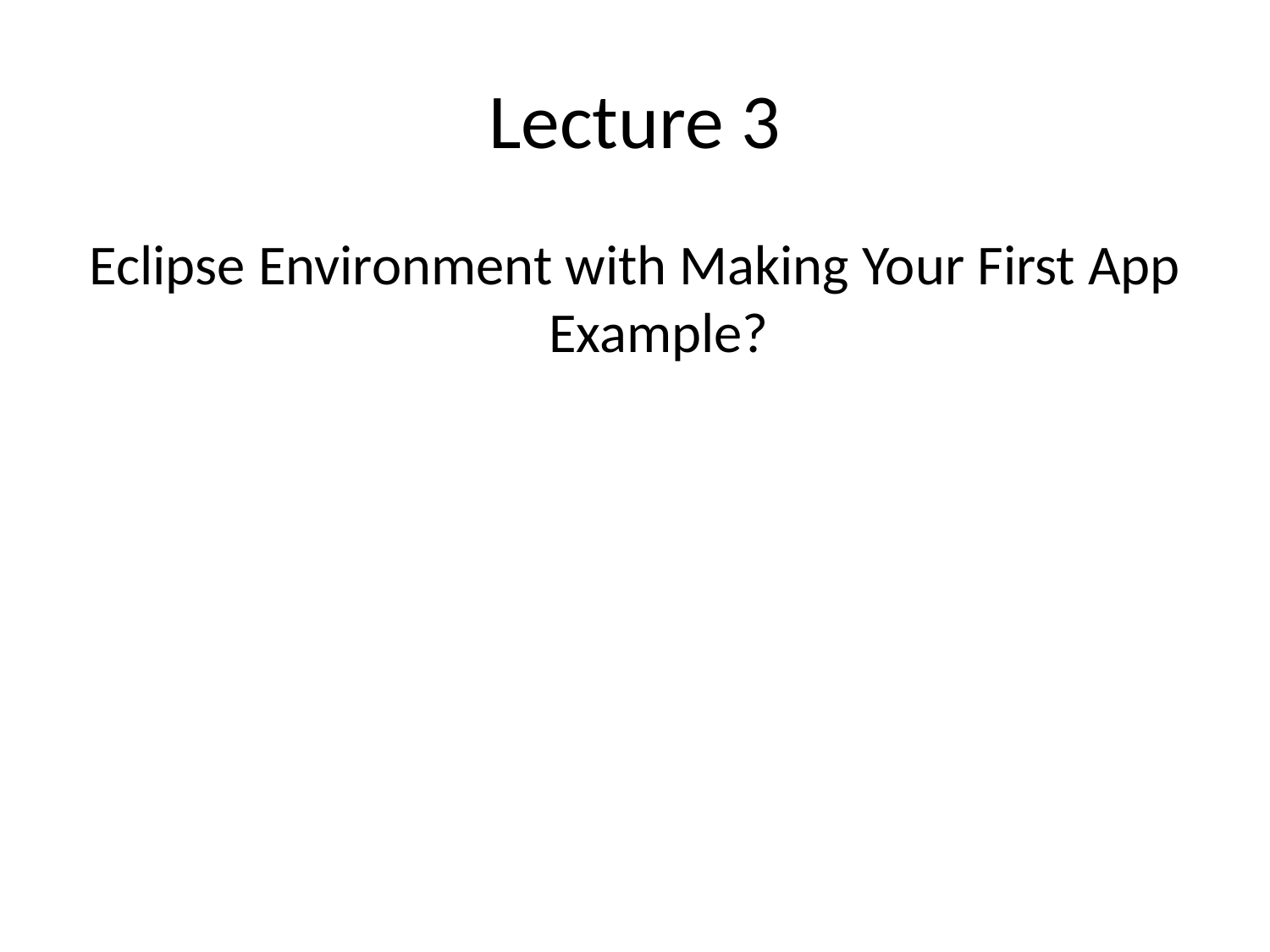

# Lecture 3
Eclipse Environment with Making Your First App Example?